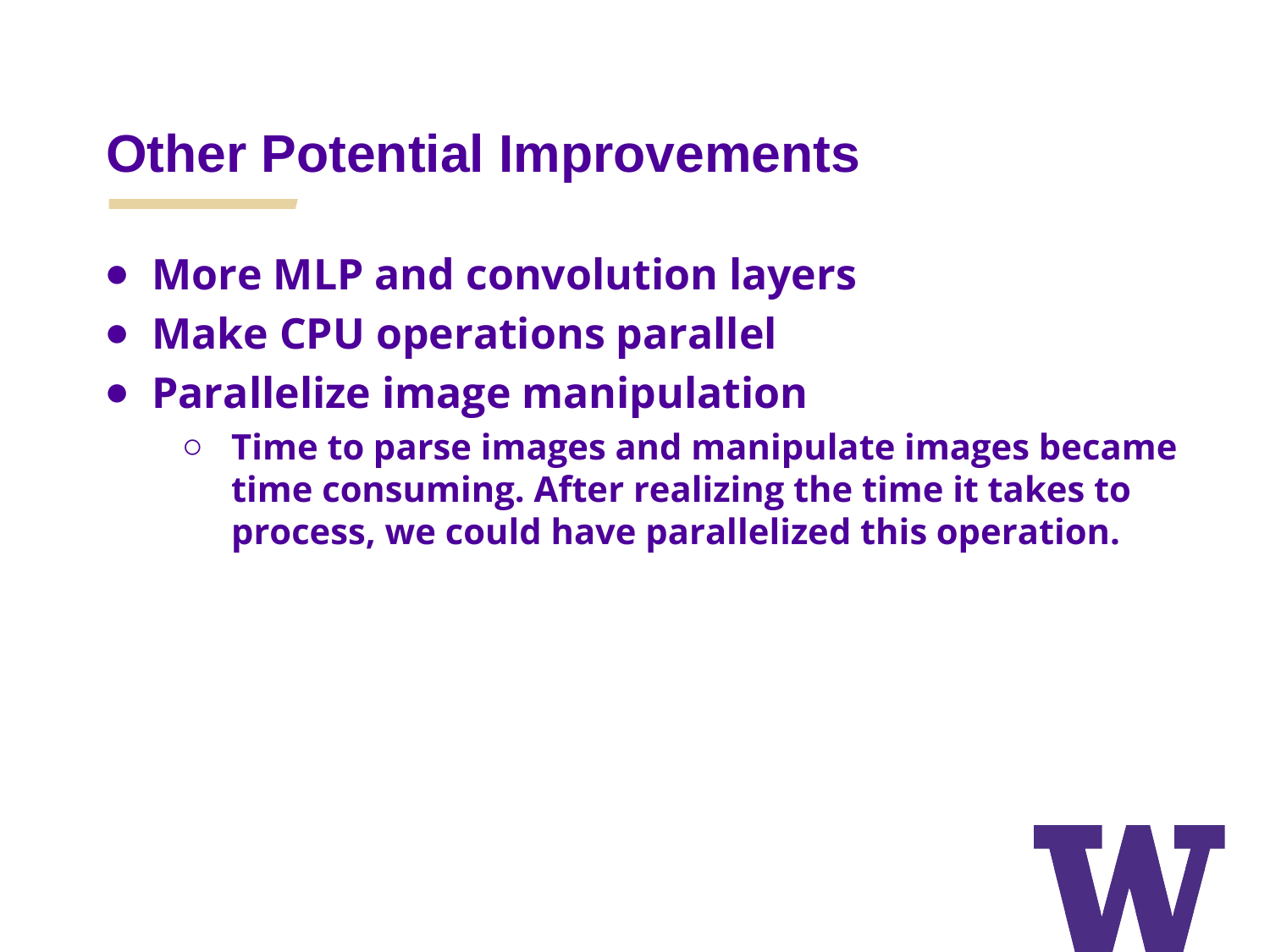

# Other Potential Improvements
More MLP and convolution layers
Make CPU operations parallel
Parallelize image manipulation
Time to parse images and manipulate images became time consuming. After realizing the time it takes to process, we could have parallelized this operation.